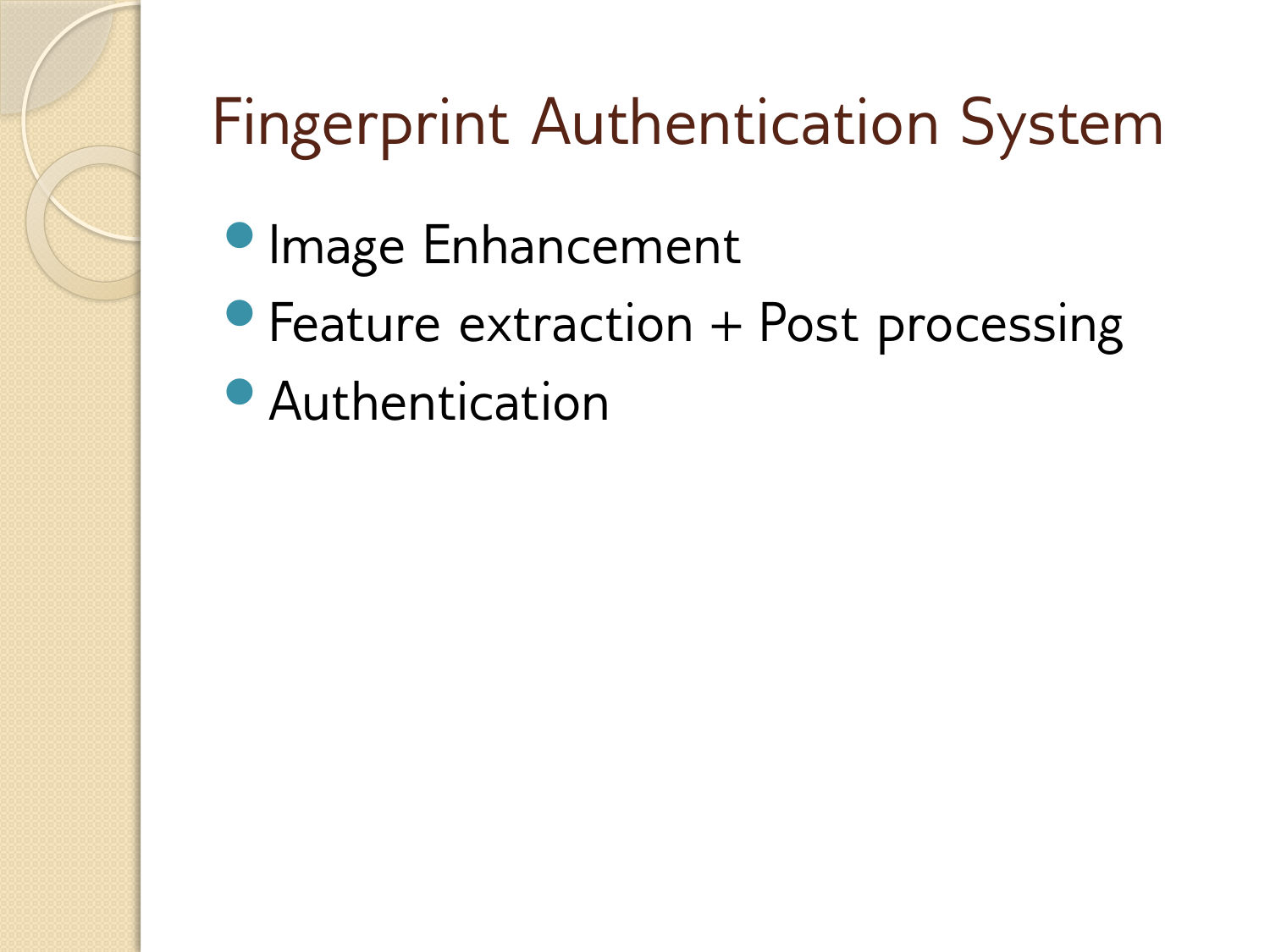

# Fingerprint Authentication System
Image Enhancement
Feature extraction + Post processing
Authentication